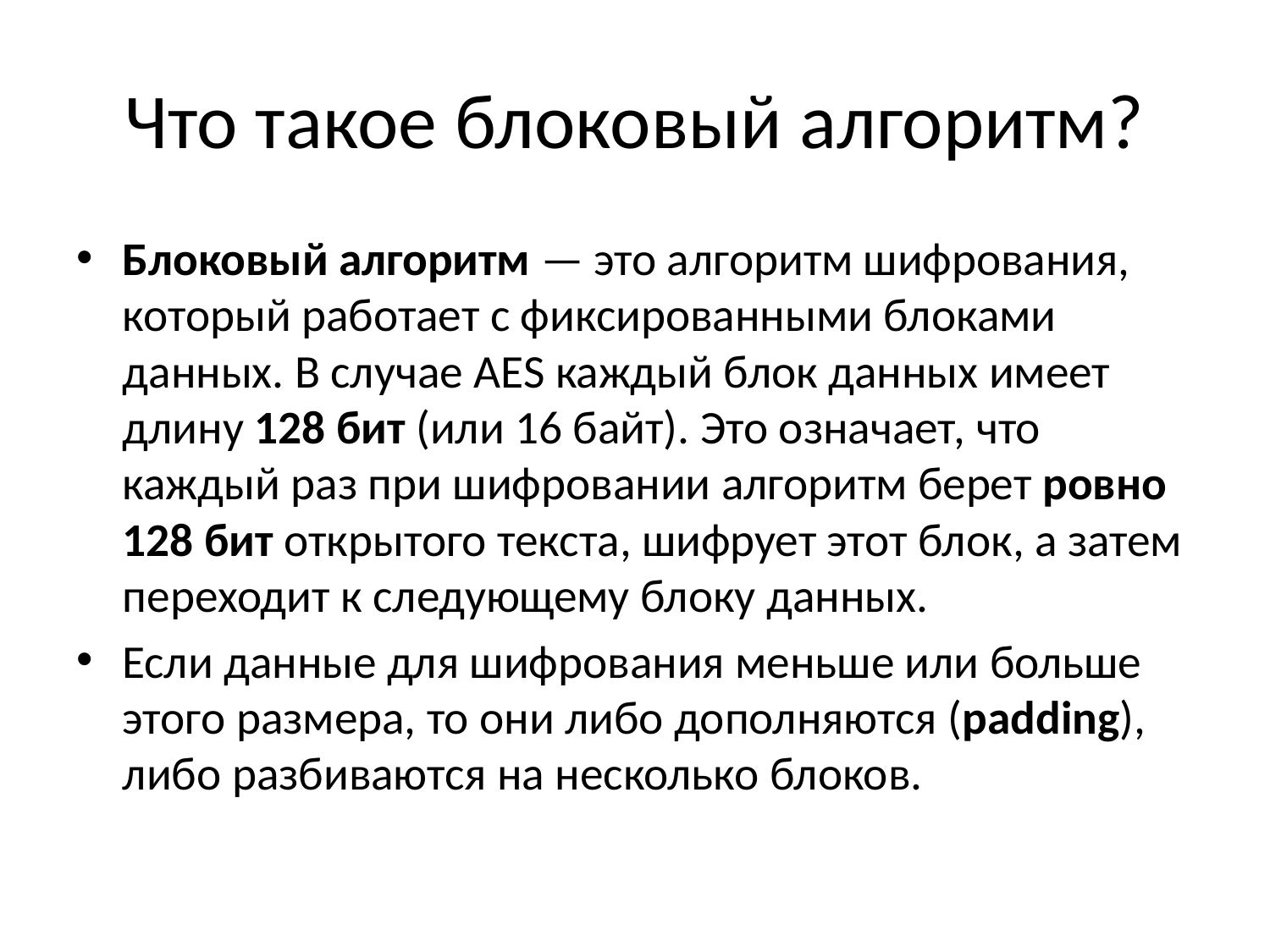

# Что такое блоковый алгоритм?
Блоковый алгоритм — это алгоритм шифрования, который работает с фиксированными блоками данных. В случае AES каждый блок данных имеет длину 128 бит (или 16 байт). Это означает, что каждый раз при шифровании алгоритм берет ровно 128 бит открытого текста, шифрует этот блок, а затем переходит к следующему блоку данных.
Если данные для шифрования меньше или больше этого размера, то они либо дополняются (padding), либо разбиваются на несколько блоков.